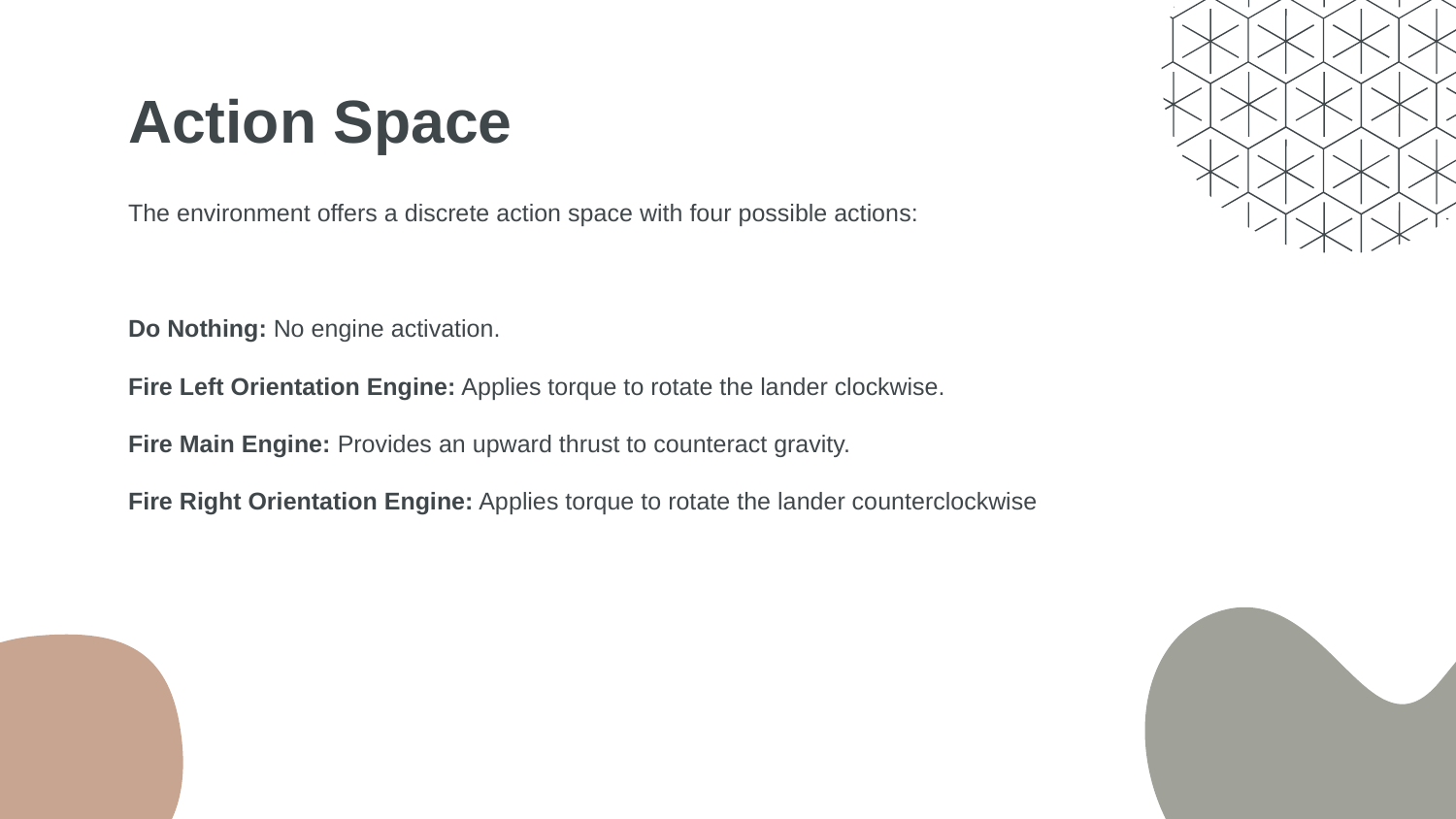

# Action Space
The environment offers a discrete action space with four possible actions:

Do Nothing: No engine activation.
Fire Left Orientation Engine: Applies torque to rotate the lander clockwise.
Fire Main Engine: Provides an upward thrust to counteract gravity.
Fire Right Orientation Engine: Applies torque to rotate the lander counterclockwise